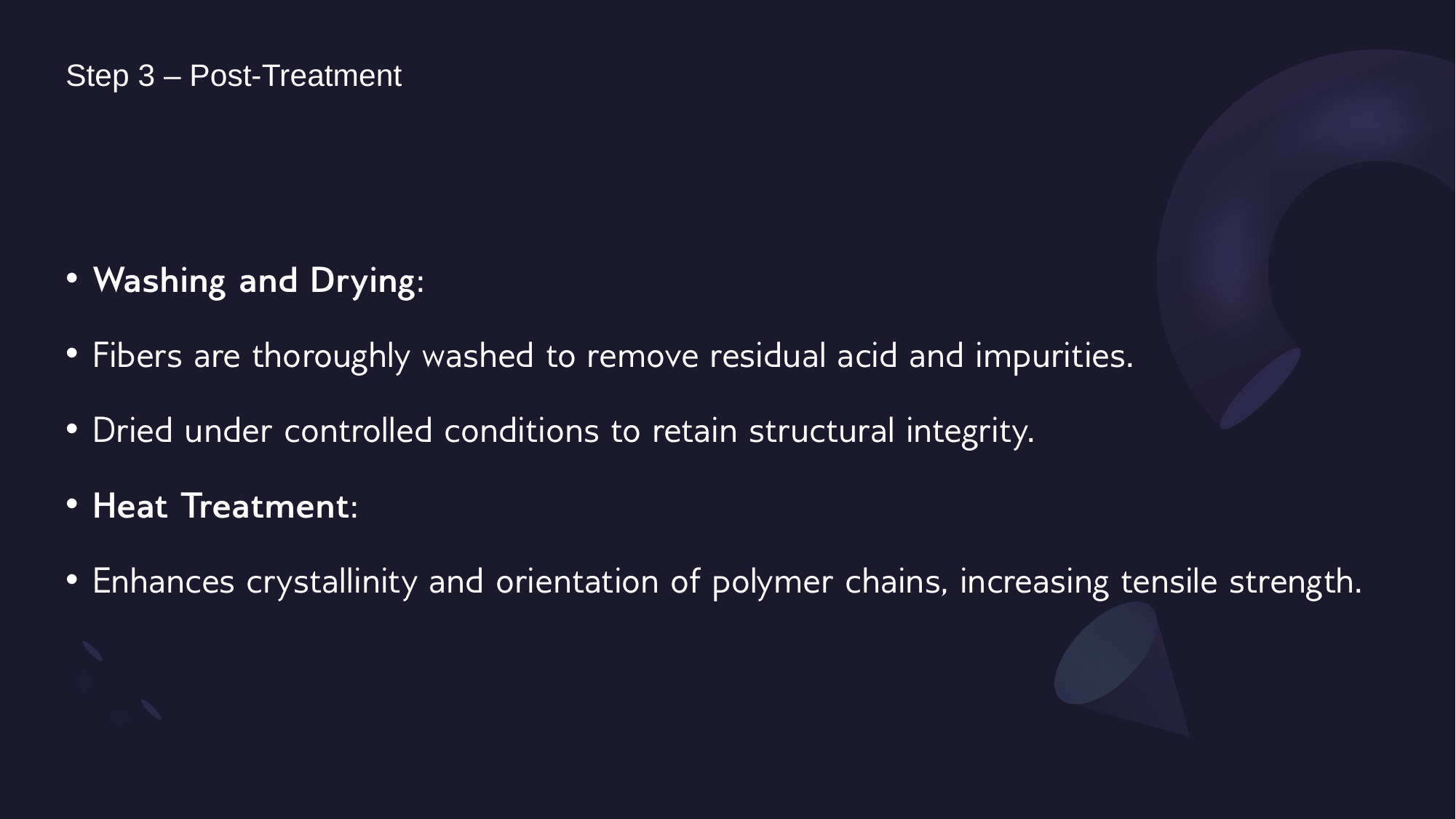

# Step 3 – Post-Treatment
Washing and Drying:
Fibers are thoroughly washed to remove residual acid and impurities.
Dried under controlled conditions to retain structural integrity.
Heat Treatment:
Enhances crystallinity and orientation of polymer chains, increasing tensile strength.